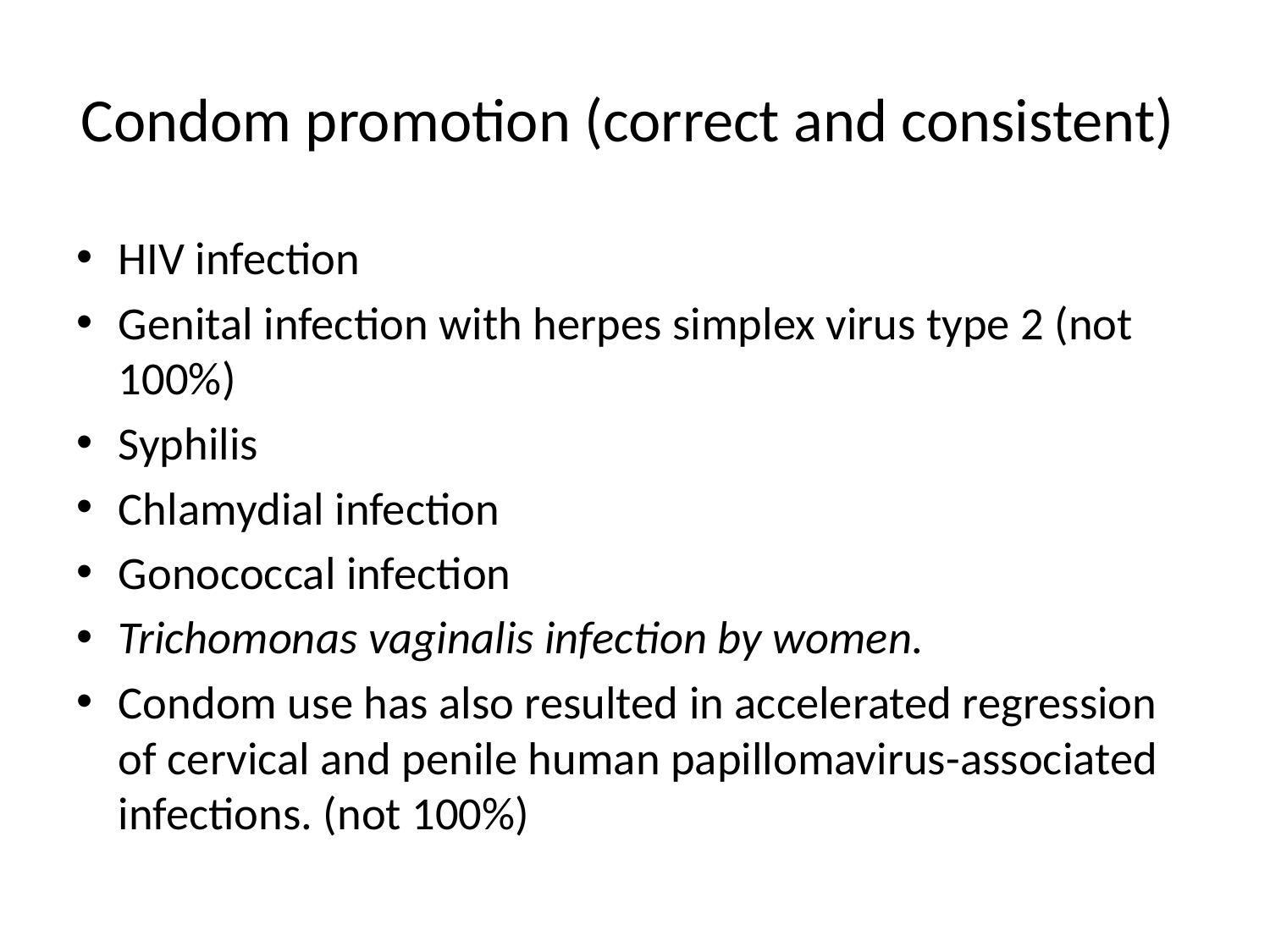

# Condom promotion (correct and consistent)
HIV infection
Genital infection with herpes simplex virus type 2 (not 100%)
Syphilis
Chlamydial infection
Gonococcal infection
Trichomonas vaginalis infection by women.
Condom use has also resulted in accelerated regression of cervical and penile human papillomavirus-associated  infections. (not 100%)